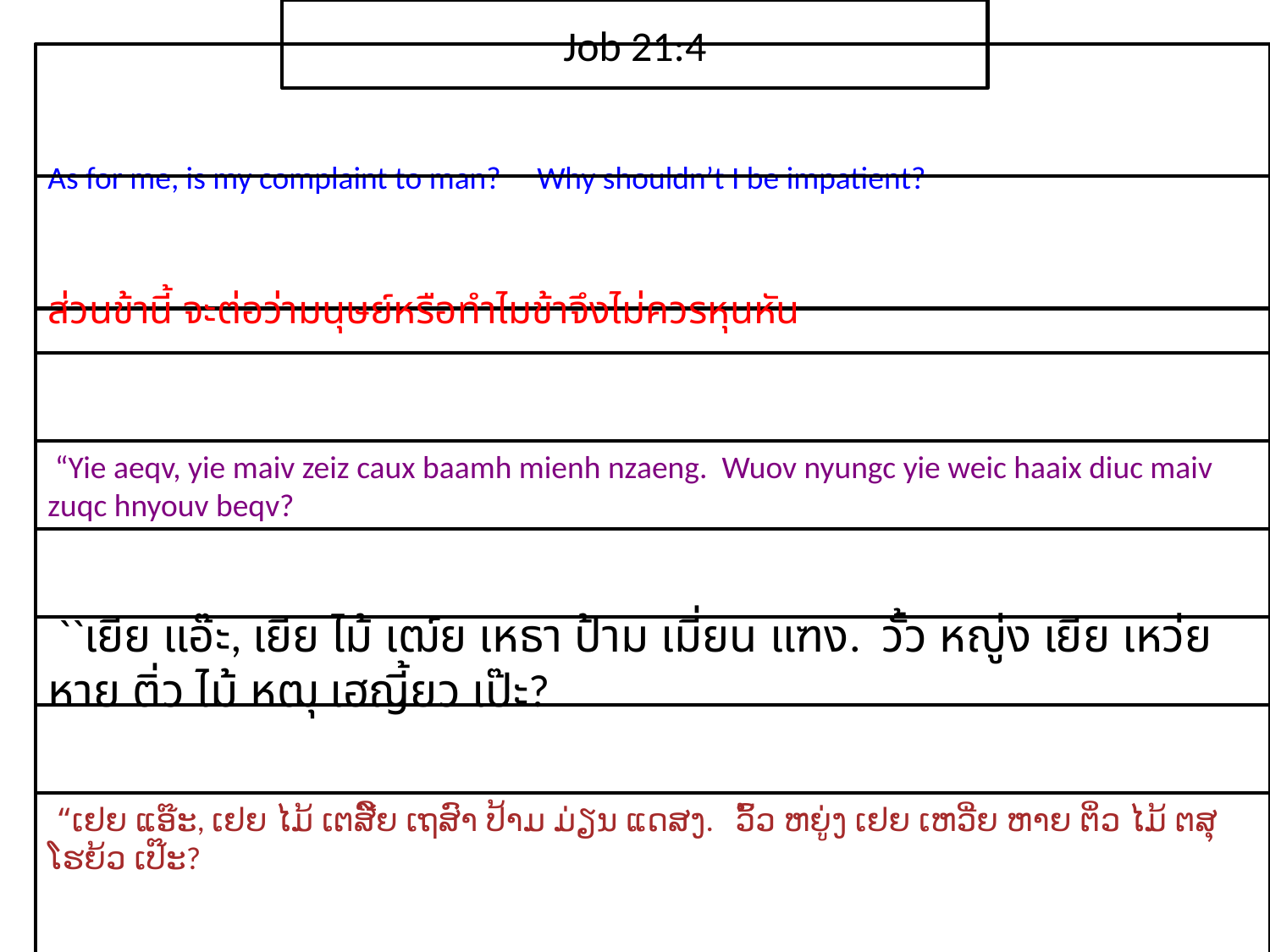

Job 21:4
As for me, is my complaint to man?     Why shouldn’t I be impatient?
ส่วน​ข้า​นี้ จะ​ต่อ​ว่า​มนุษย์​หรือทำไม​ข้า​จึง​ไม่​ควร​หุนหัน
 “Yie aeqv, yie maiv zeiz caux baamh mienh nzaeng.  Wuov nyungc yie weic haaix diuc maiv zuqc hnyouv beqv?
 ``เยีย แอ๊ะ, เยีย ไม้ เฒ์ย เหธา ป้าม เมี่ยน แฑง.  วั้ว หญู่ง เยีย เหว่ย หาย ติ่ว ไม้ หฒุ เฮญี้ยว เป๊ะ?
 “ເຢຍ ແອ໊ະ, ເຢຍ ໄມ້ ເຕສີ໌ຍ ເຖສົາ ປ້າມ ມ່ຽນ ແດສງ.   ວົ້ວ ຫຍູ່ງ ເຢຍ ເຫວີ່ຍ ຫາຍ ຕິ່ວ ໄມ້ ຕສຸ ໂຮຍ້ວ ເປ໊ະ?